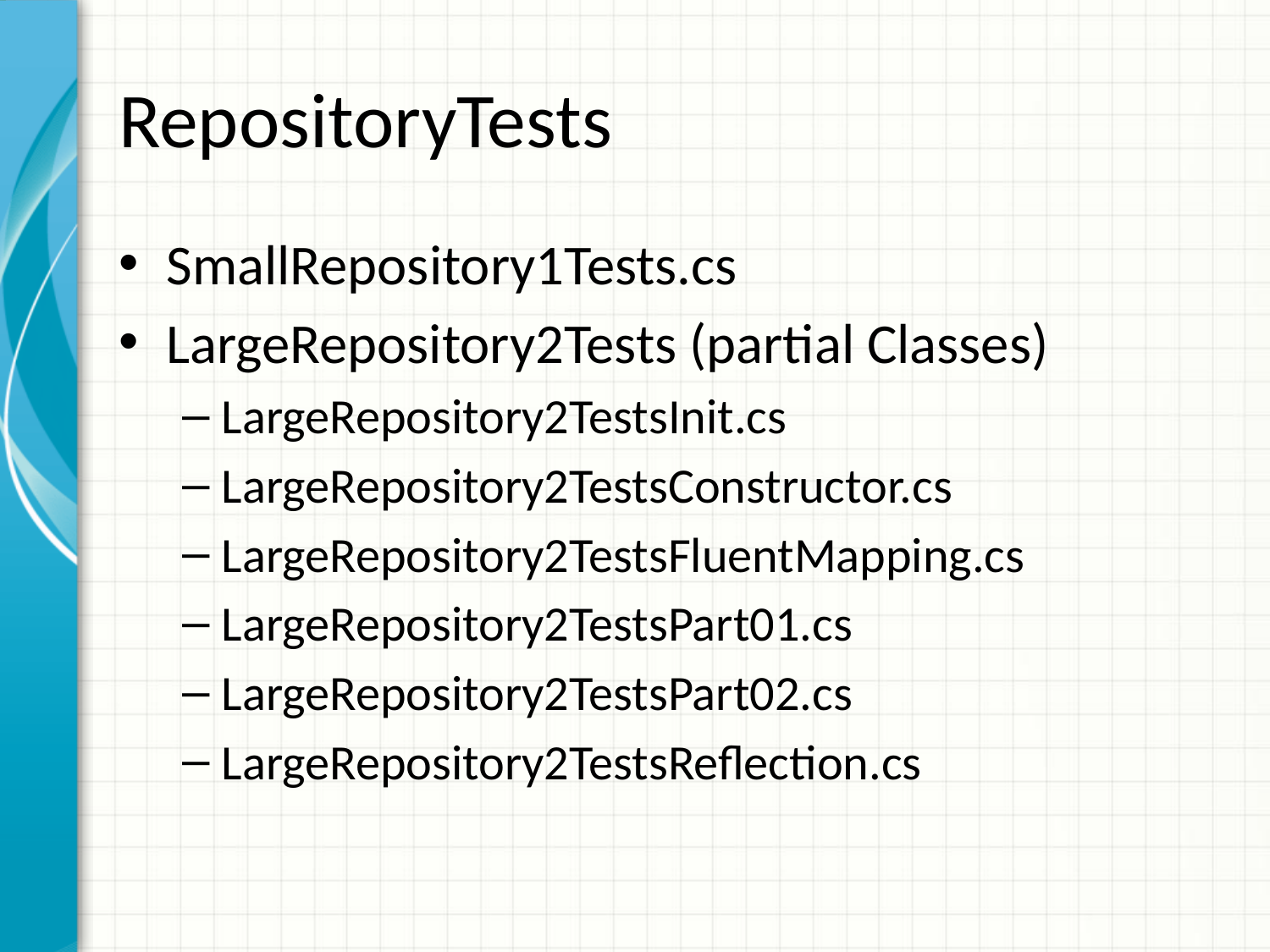

# RepositoryTests
SmallRepository1Tests.cs
LargeRepository2Tests (partial Classes)
LargeRepository2TestsInit.cs
LargeRepository2TestsConstructor.cs
LargeRepository2TestsFluentMapping.cs
LargeRepository2TestsPart01.cs
LargeRepository2TestsPart02.cs
LargeRepository2TestsReflection.cs